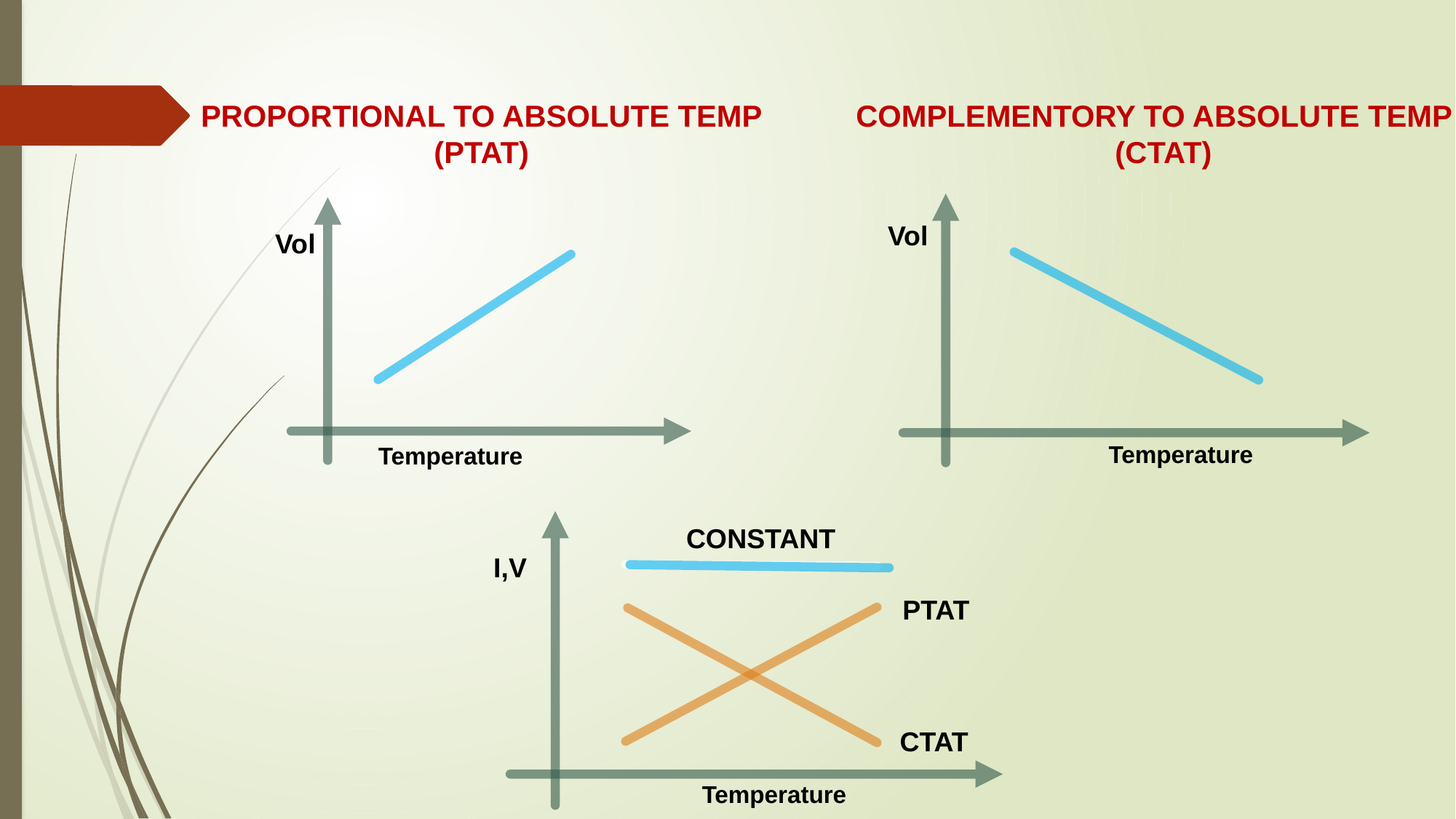

PROPORTIONAL TO ABSOLUTE TEMP
(PTAT)
COMPLEMENTORY TO ABSOLUTE TEMP
(CTAT)
Vol

Temperature
Vol

Temperature
I,V

Temperature
CONSTANT
PTAT
CTAT